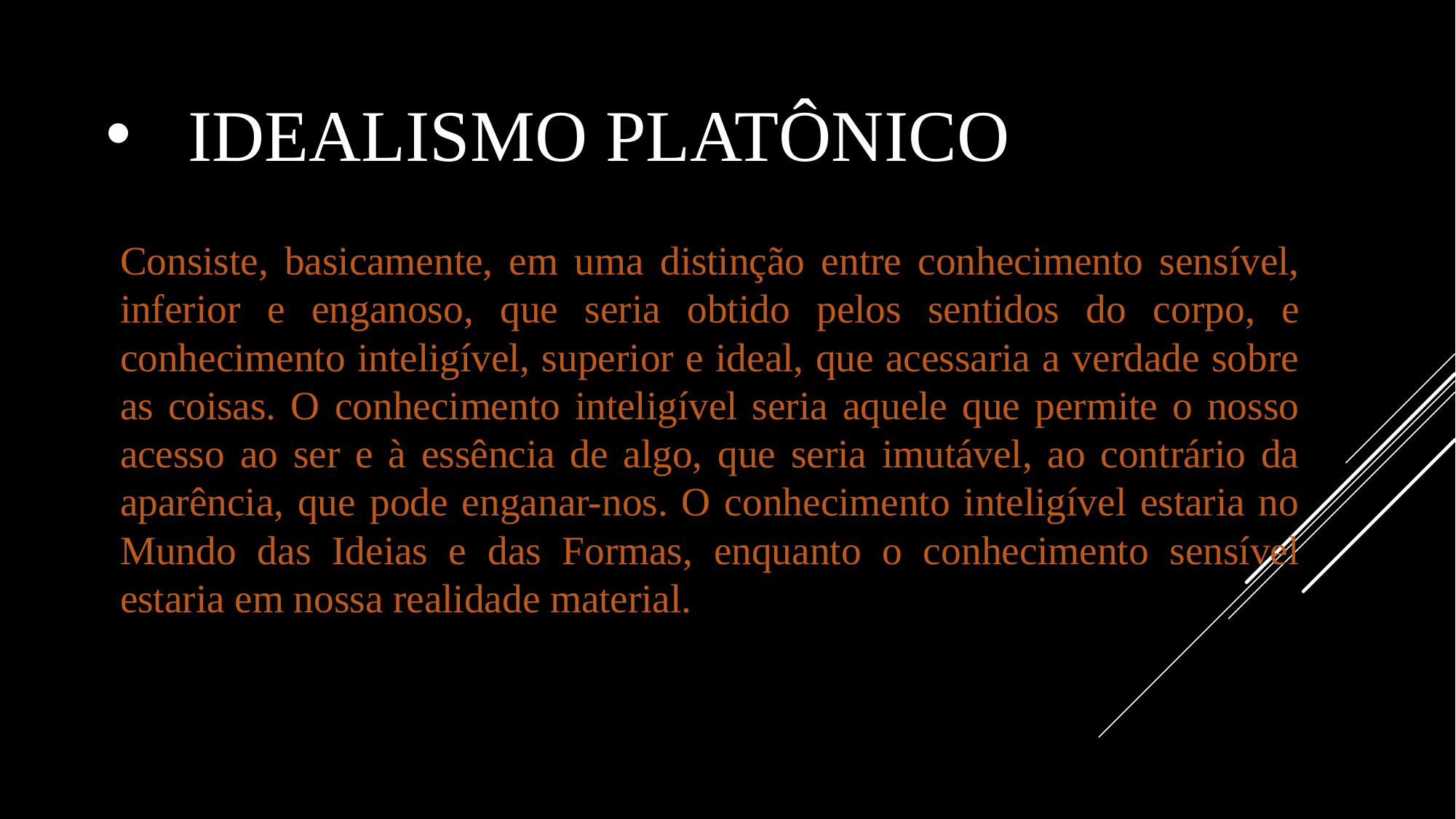

# Idealismo platônico
Consiste, basicamente, em uma distinção entre conhecimento sensível, inferior e enganoso, que seria obtido pelos sentidos do corpo, e conhecimento inteligível, superior e ideal, que acessaria a verdade sobre as coisas. O conhecimento inteligível seria aquele que permite o nosso acesso ao ser e à essência de algo, que seria imutável, ao contrário da aparência, que pode enganar-nos. O conhecimento inteligível estaria no Mundo das Ideias e das Formas, enquanto o conhecimento sensível estaria em nossa realidade material.